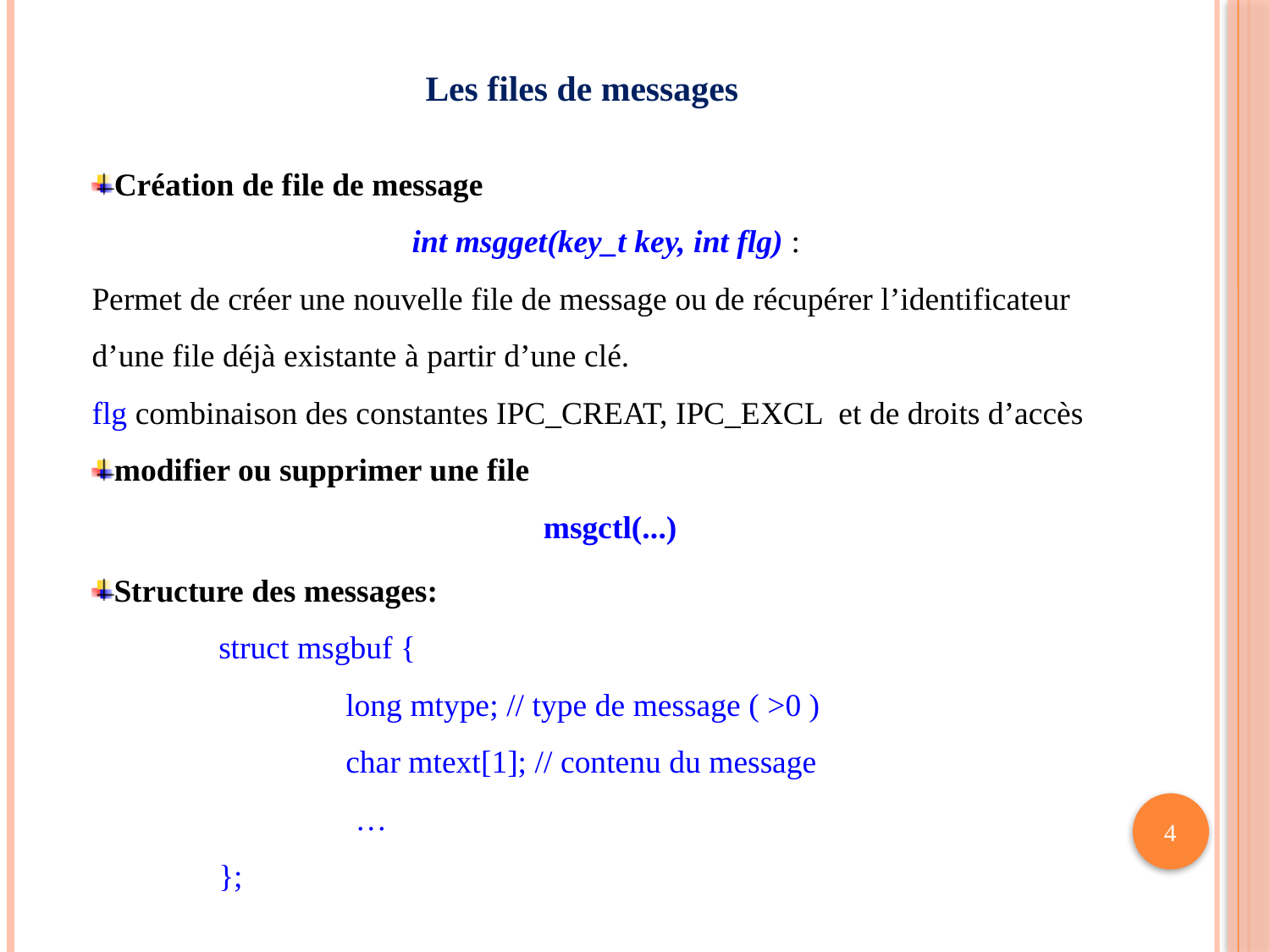

# Les files de messages
Création de file de message
int msgget(key_t key, int flg) :
Permet de créer une nouvelle file de message ou de récupérer l’identificateur d’une file déjà existante à partir d’une clé.
flg combinaison des constantes IPC_CREAT, IPC_EXCL  et de droits d’accès
modifier ou supprimer une file
msgctl(...)
Structure des messages:
struct msgbuf {
	long mtype; // type de message ( >0 )
	char mtext[1]; // contenu du message
                 …
};
4